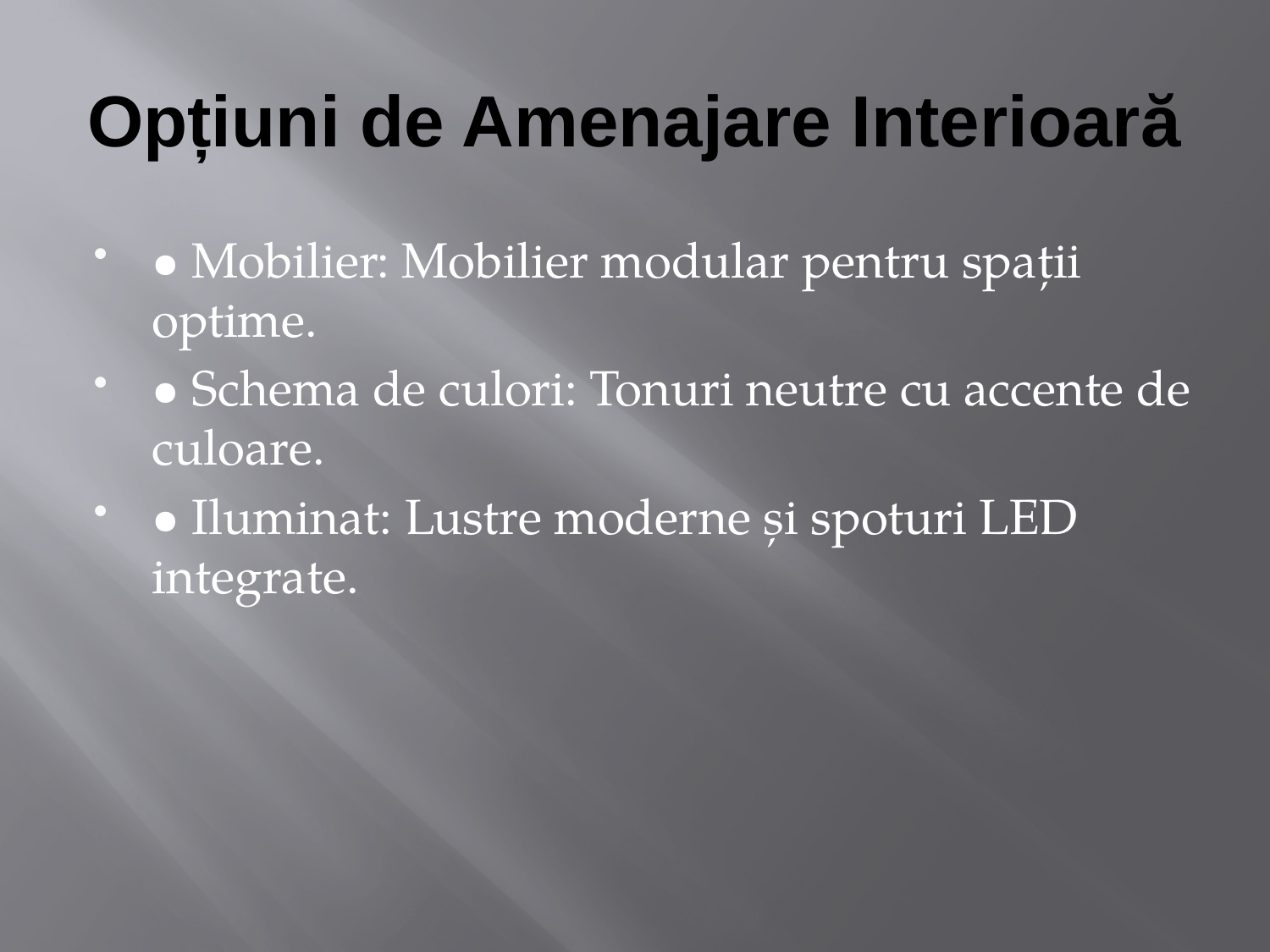

# Opțiuni de Amenajare Interioară
• Mobilier: Mobilier modular pentru spații optime.
• Schema de culori: Tonuri neutre cu accente de culoare.
• Iluminat: Lustre moderne și spoturi LED integrate.